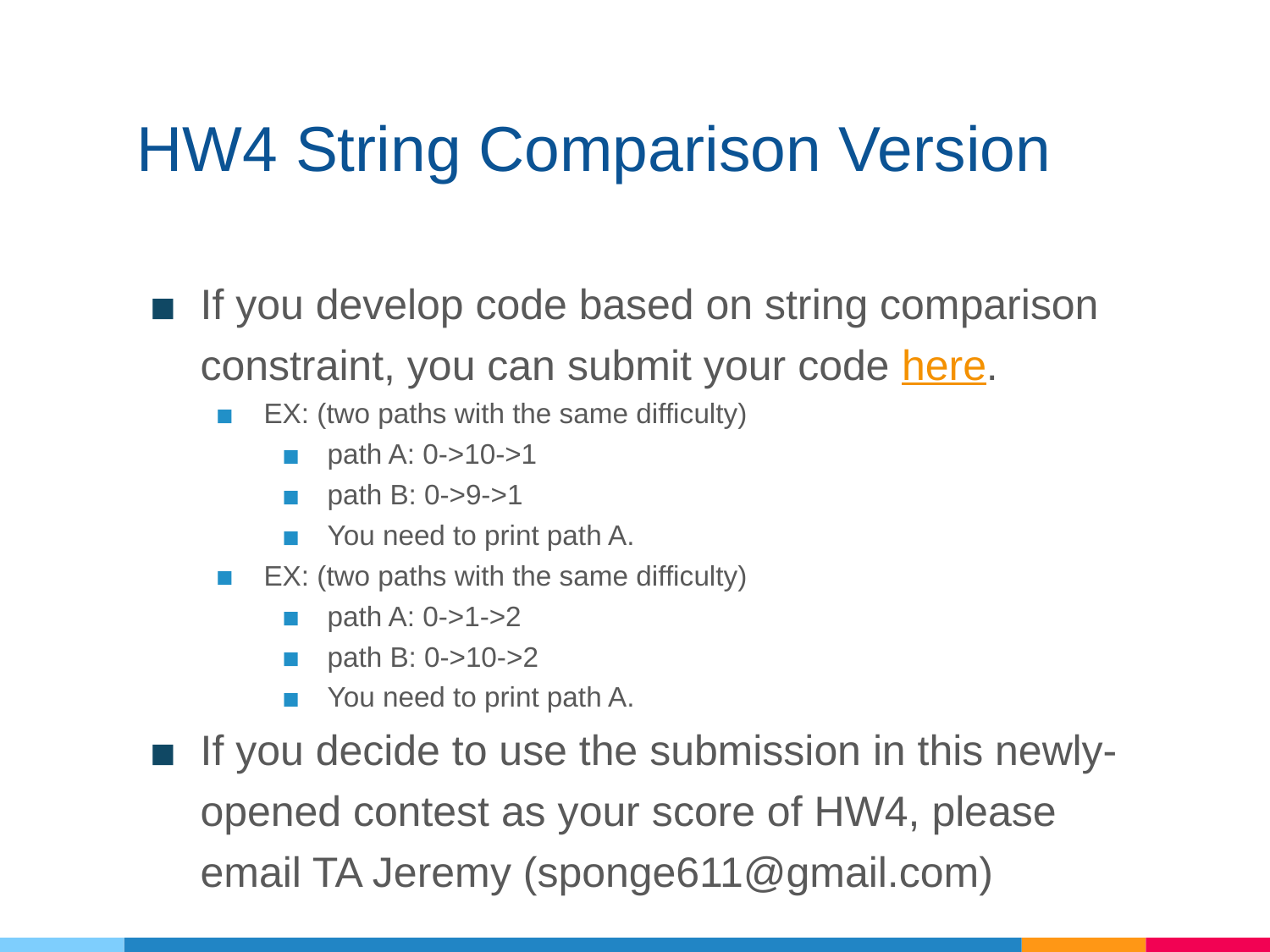

# HW4 String Comparison Version
If you develop code based on string comparison constraint, you can submit your code here.
EX: (two paths with the same difficulty)
path A: 0->10->1
path B: 0->9->1
You need to print path A.
EX: (two paths with the same difficulty)
path A: 0->1->2
path B: 0->10->2
You need to print path A.
If you decide to use the submission in this newly-opened contest as your score of HW4, please email TA Jeremy (sponge611@gmail.com)